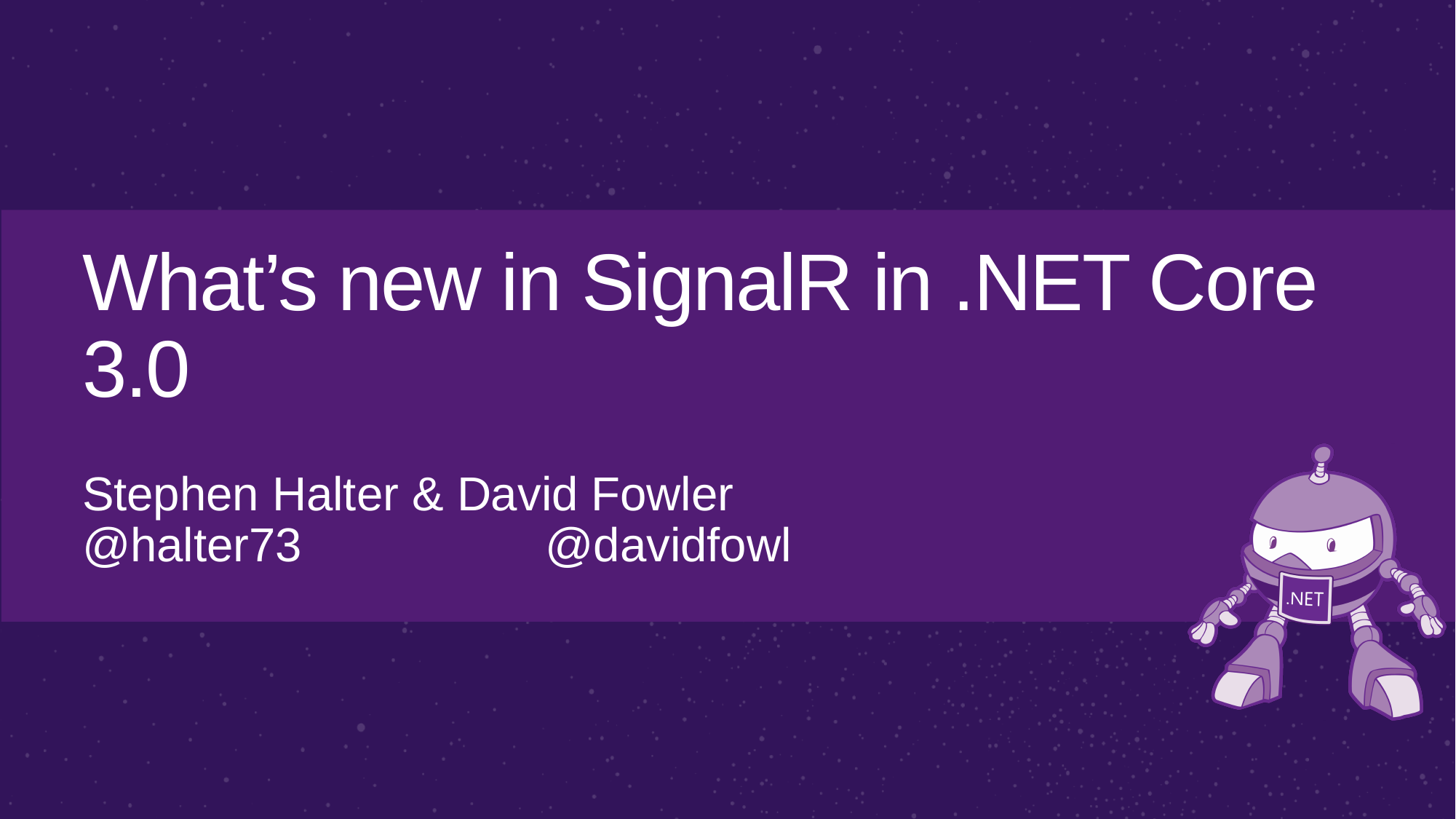

# What’s new in SignalR in .NET Core 3.0
Stephen Halter & David Fowler
@halter73		  @davidfowl